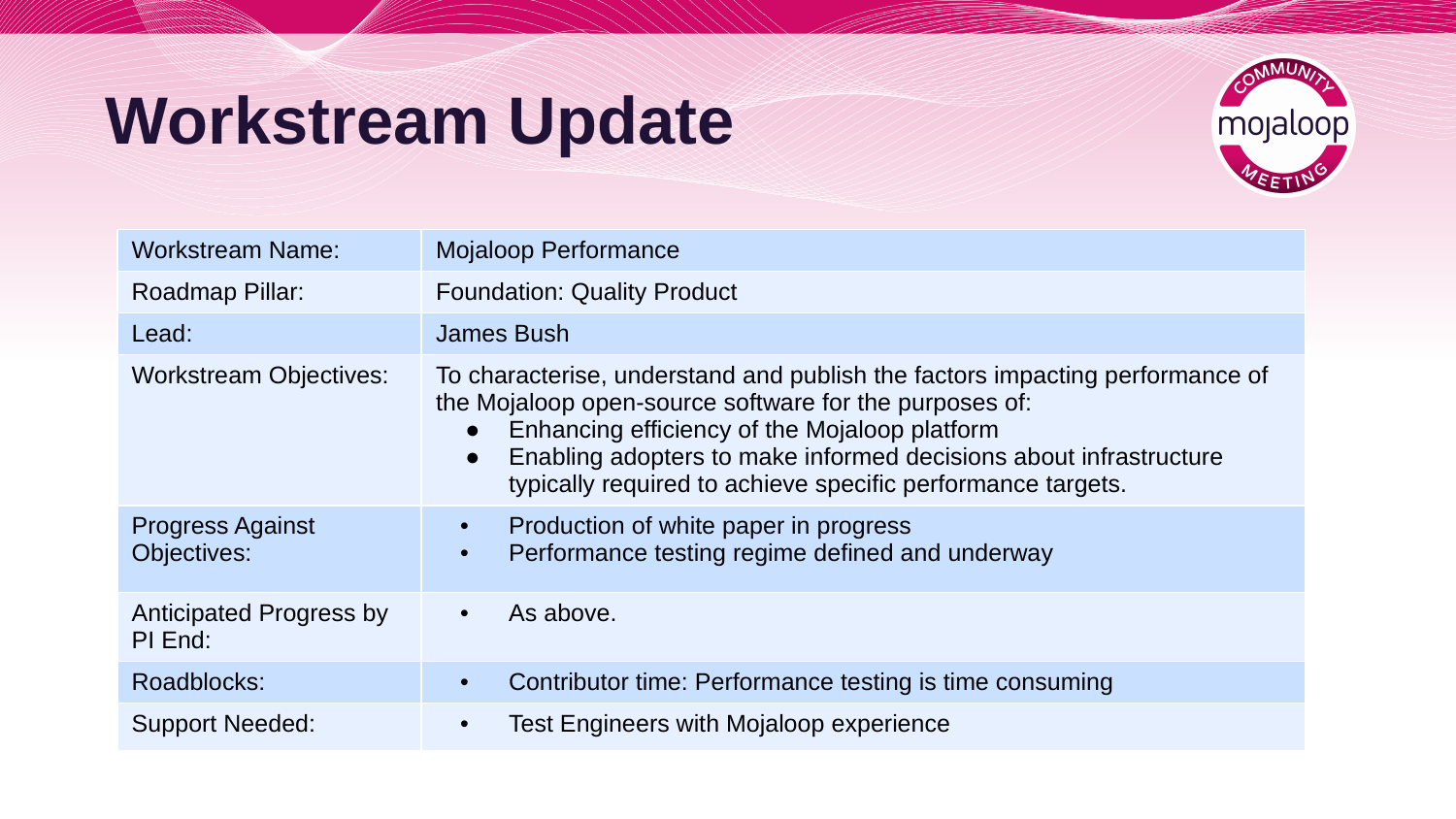

# Workstream Update
| Workstream Name: | Mojaloop Performance |
| --- | --- |
| Roadmap Pillar: | Foundation: Quality Product |
| Lead: | James Bush |
| Workstream Objectives: | To characterise, understand and publish the factors impacting performance of the Mojaloop open-source software for the purposes of: Enhancing efficiency of the Mojaloop platform Enabling adopters to make informed decisions about infrastructure typically required to achieve specific performance targets. |
| Progress Against Objectives: | Production of white paper in progress Performance testing regime defined and underway |
| Anticipated Progress by PI End: | As above. |
| Roadblocks: | Contributor time: Performance testing is time consuming |
| Support Needed: | Test Engineers with Mojaloop experience |